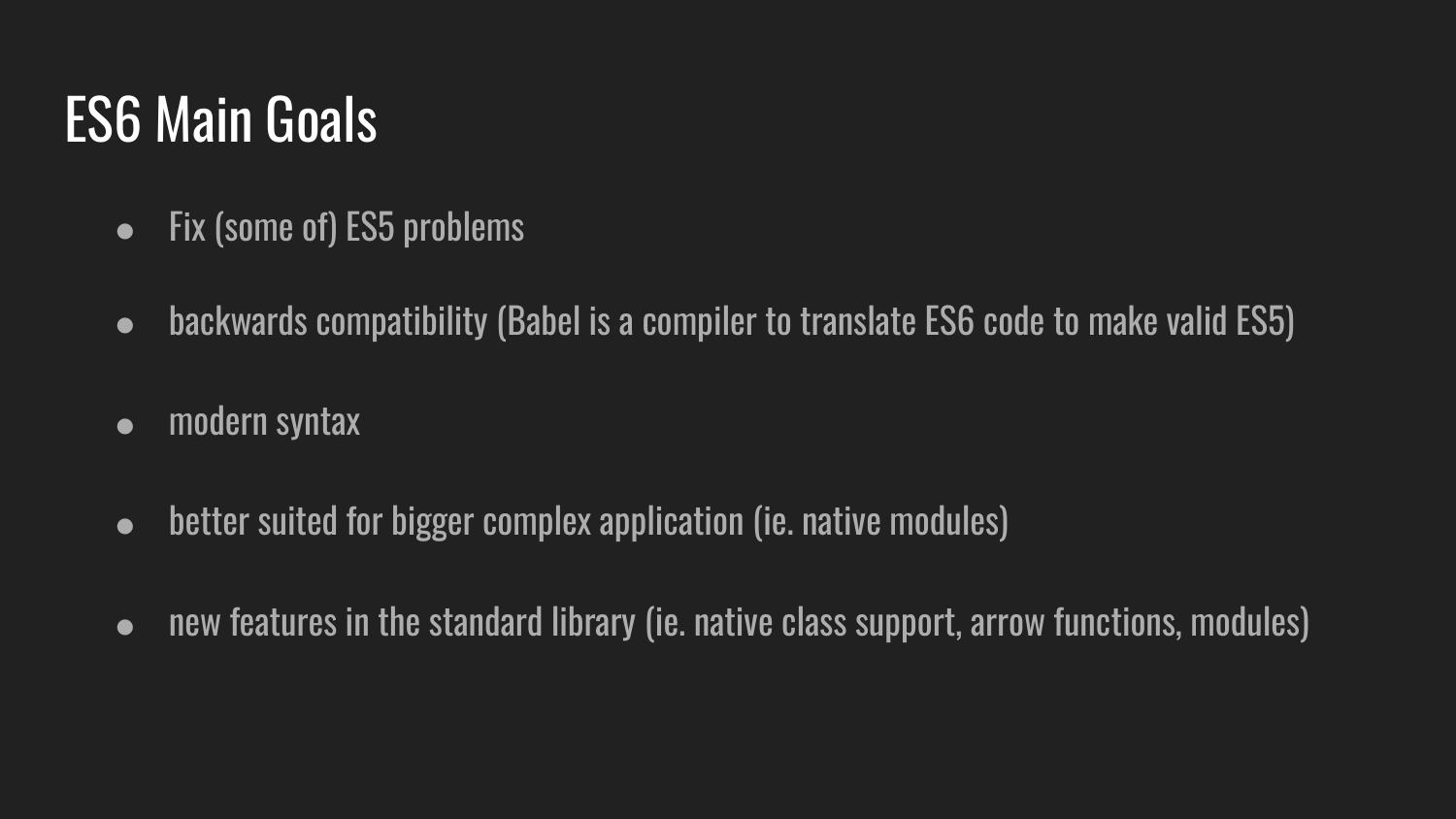

# ES6 Main Goals
Fix (some of) ES5 problems
backwards compatibility (Babel is a compiler to translate ES6 code to make valid ES5)
modern syntax
better suited for bigger complex application (ie. native modules)
new features in the standard library (ie. native class support, arrow functions, modules)